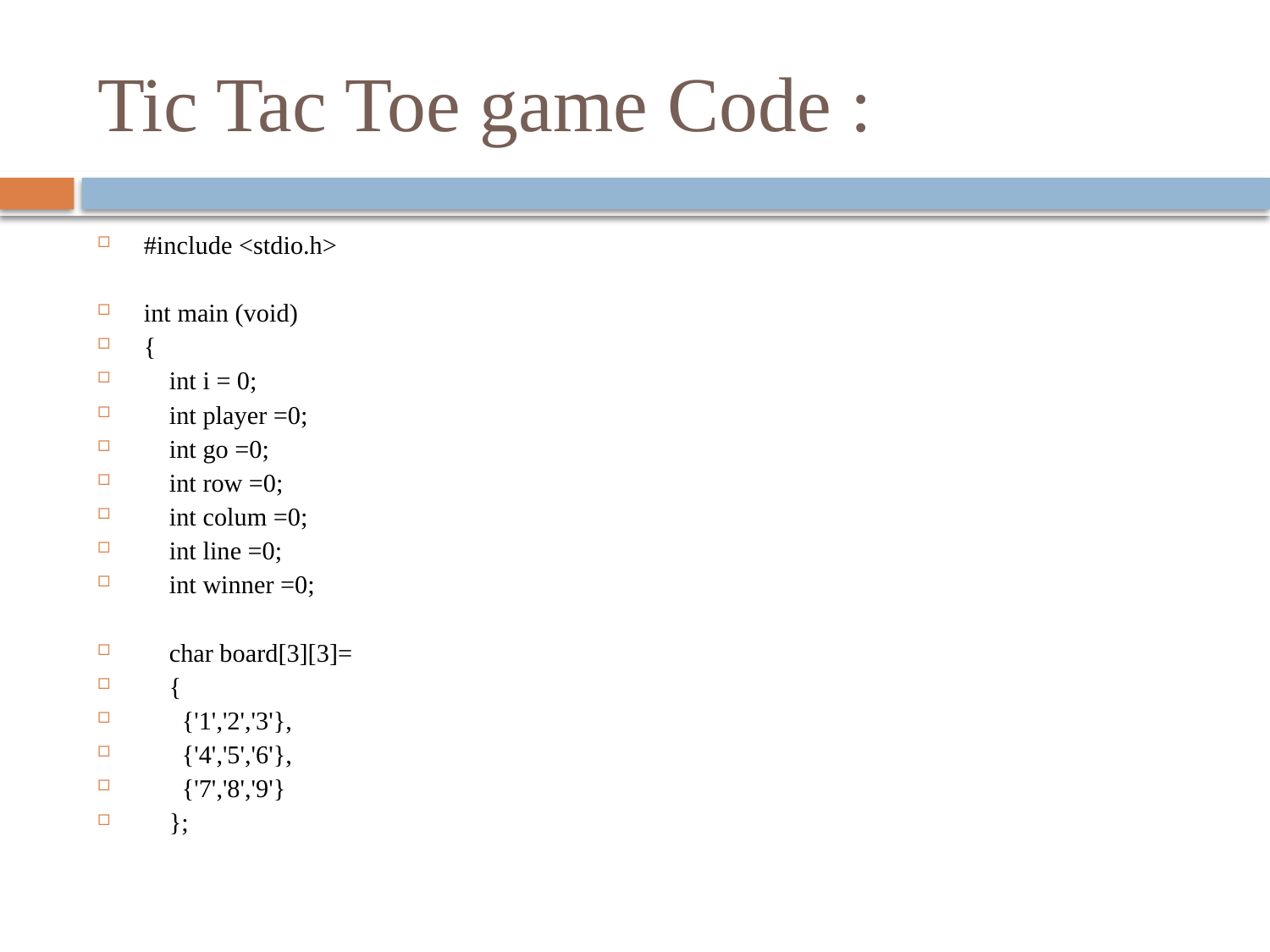

# Tic Tac Toe game Code :
#include <stdio.h>

int main (void)
{
    int i = 0;
    int player =0;
    int go =0;
    int row =0;
    int colum =0;
    int line =0;
    int winner =0;

    char board[3][3]=
    {
      {'1','2','3'},
      {'4','5','6'},
      {'7','8','9'}
    };